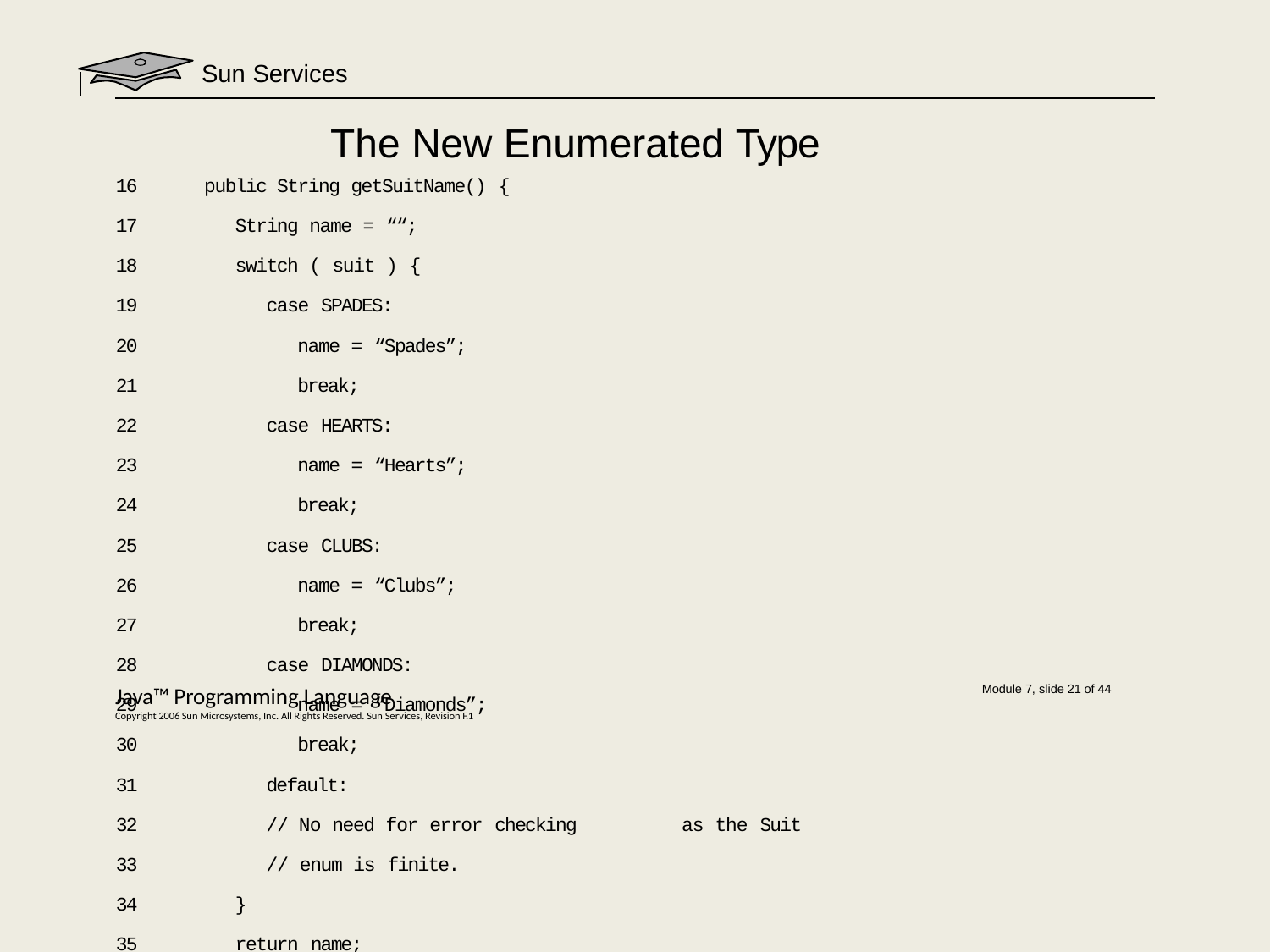

# Sun Services

The New Enumerated Type
| 16 | public String getSuitName() { |  |
| --- | --- | --- |
| 17 | String name = ““; |  |
| 18 | switch ( suit ) { |  |
| 19 | case SPADES: |  |
| 20 | name = “Spades”; |  |
| 21 | break; |  |
| 22 | case HEARTS: |  |
| 23 | name = “Hearts”; |  |
| 24 | break; |  |
| 25 | case CLUBS: |  |
| 26 | name = “Clubs”; |  |
| 27 | break; |  |
| 28 | case DIAMONDS: |  |
| 29 | name = “Diamonds”; |  |
| 30 | break; |  |
| 31 | default: |  |
| 32 | // No need for error checking | as the Suit |
| 33 | // enum is finite. |  |
| 34 | } |  |
| 35 | return name; |  |
| 36 | } |  |
Java™ Programming Language
Copyright 2006 Sun Microsystems, Inc. All Rights Reserved. Sun Services, Revision F.1
Module 7, slide 21 of 44